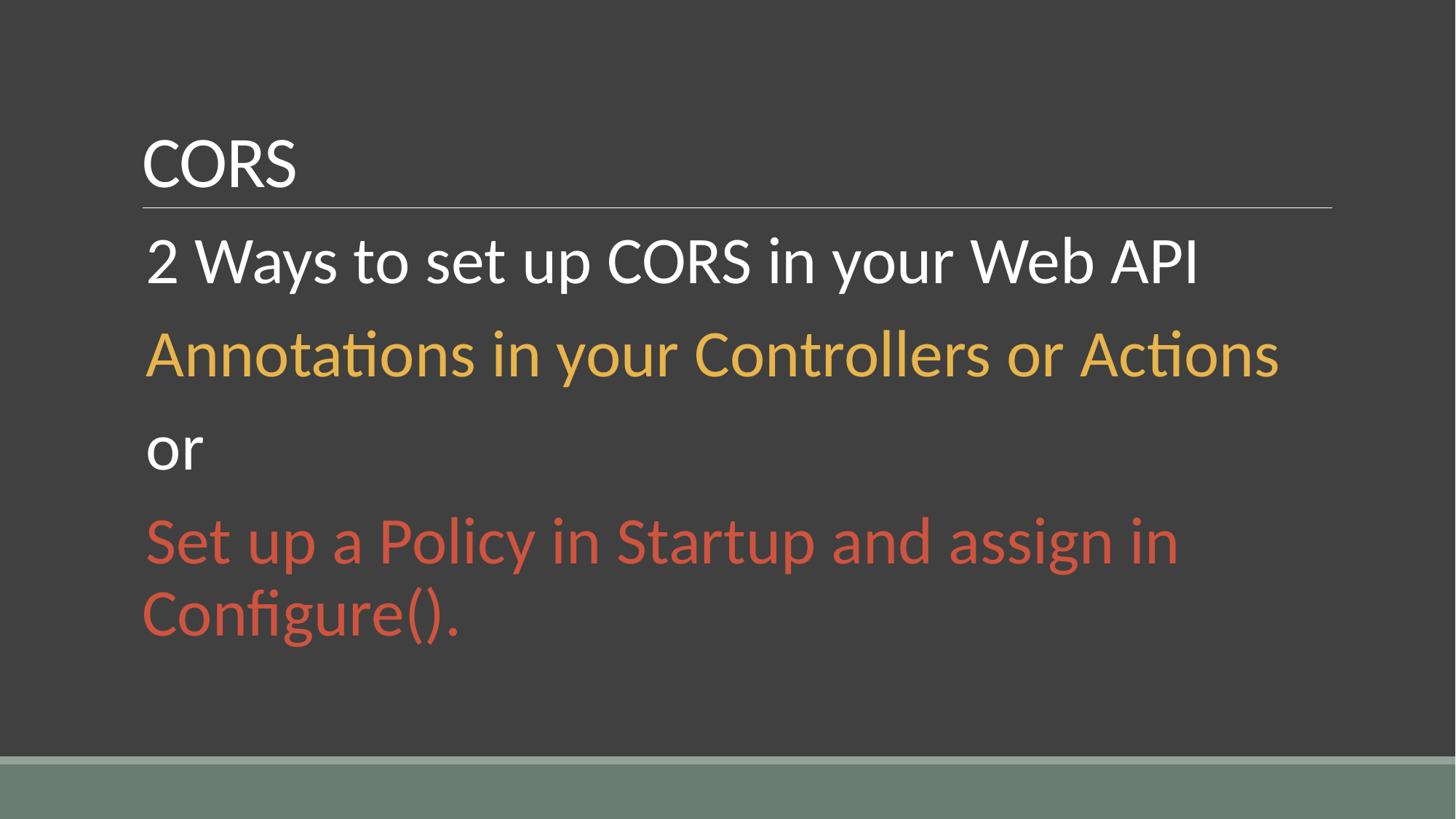

# CORS
2 Ways to set up CORS in your Web API
Annotations in your Controllers or Actions
or
Set up a Policy in Startup and assign in Configure().